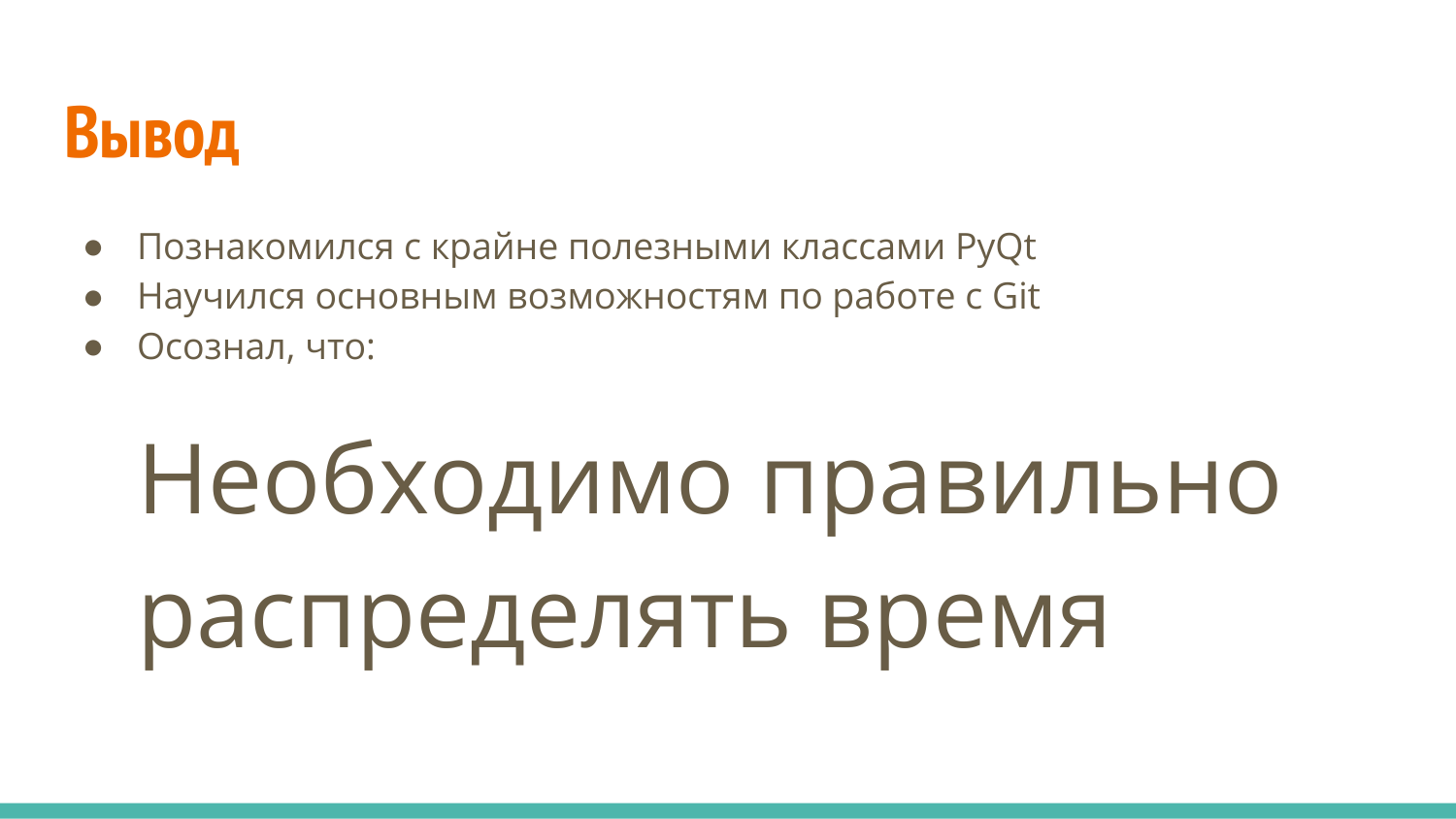

# Вывод

Познакомился с крайне полезными классами PyQt
Научился основным возможностям по работе с Git
Осознал, что:
Необходимо правильно распределять время